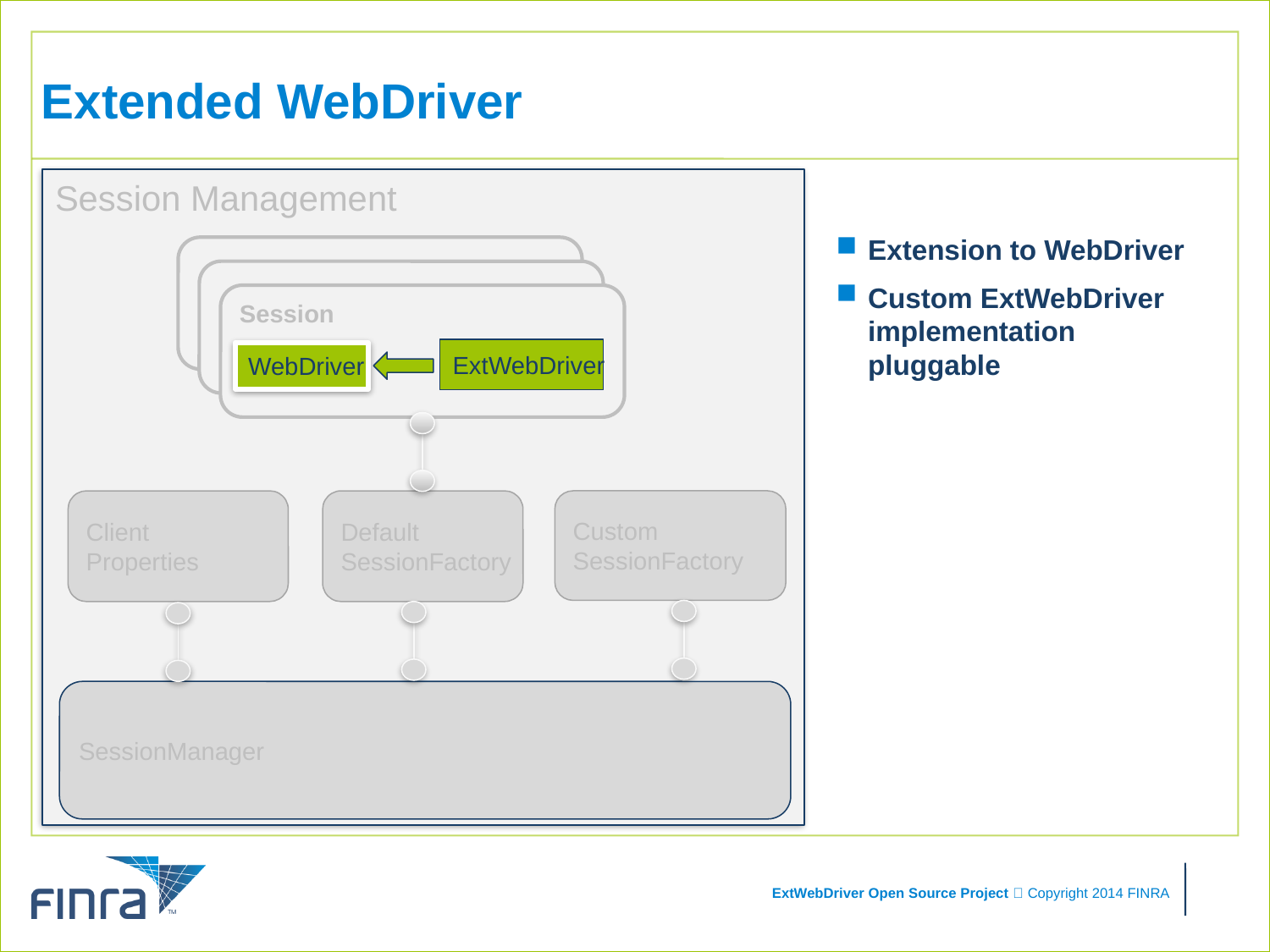

# Extended WebDriver

Session Management

Session
ExtWebDriver
WebDriver

Client
Properties
Default
SessionFactory
Custom
SessionFactory

SessionManager

Extension to WebDriver
Custom ExtWebDriver implementation pluggable